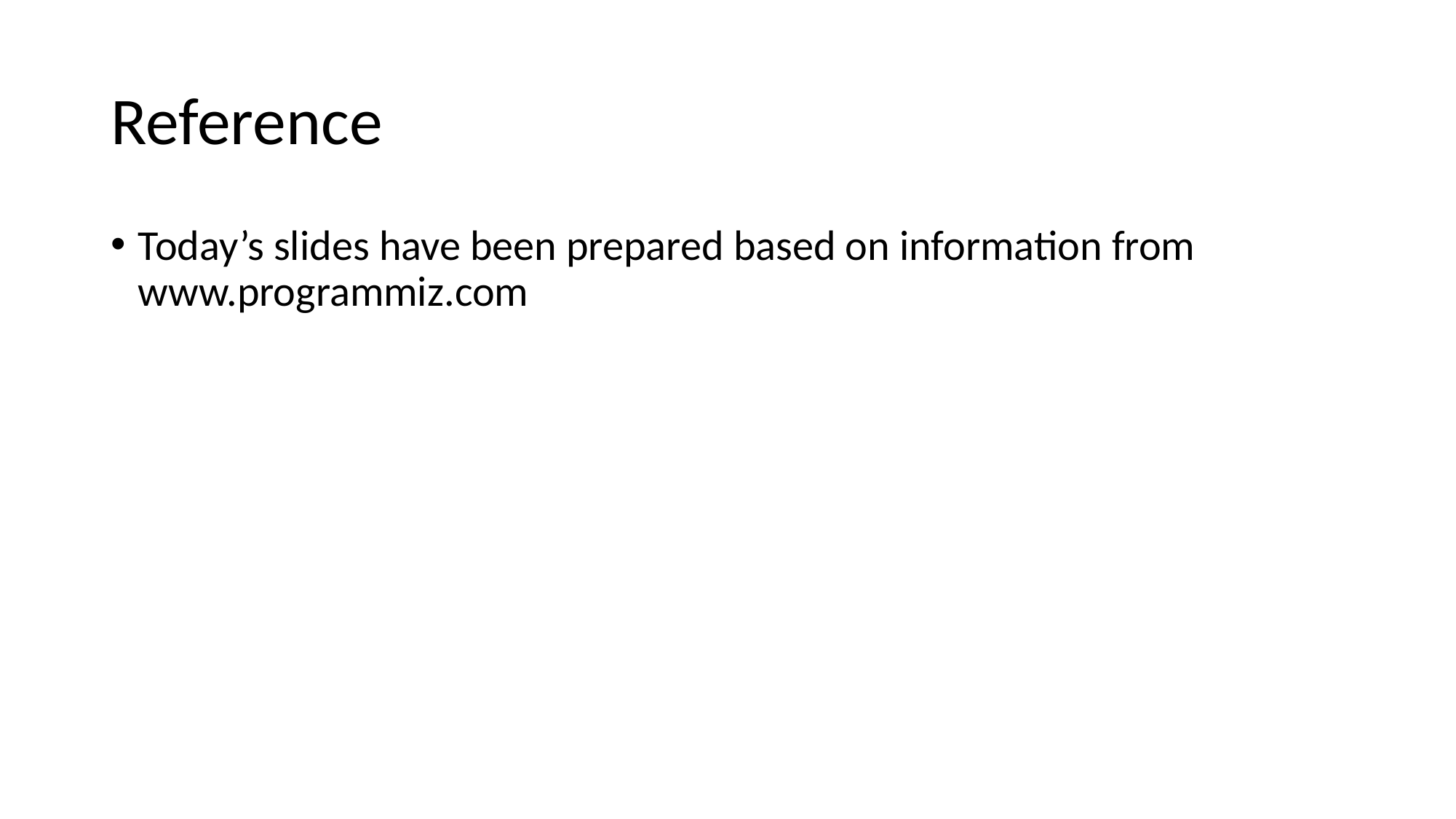

# Reference
Today’s slides have been prepared based on information from www.programmiz.com